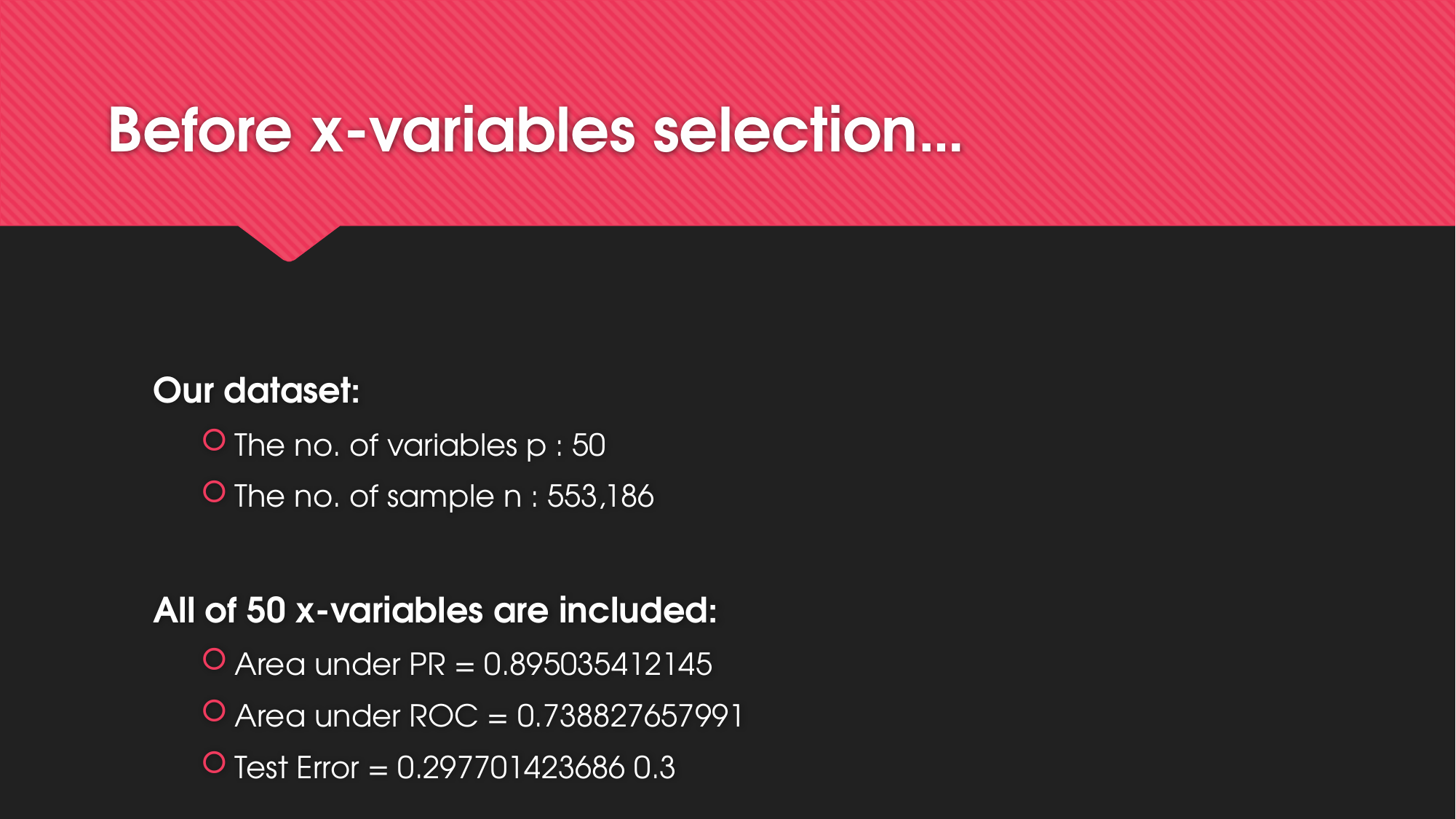

# Before x-variables selection…

Our dataset:
The no. of variables p : 50
The no. of sample n : 553,186

All of 50 x-variables are included:
Area under PR = 0.895035412145
Area under ROC = 0.738827657991
Test Error = 0.297701423686 0.3